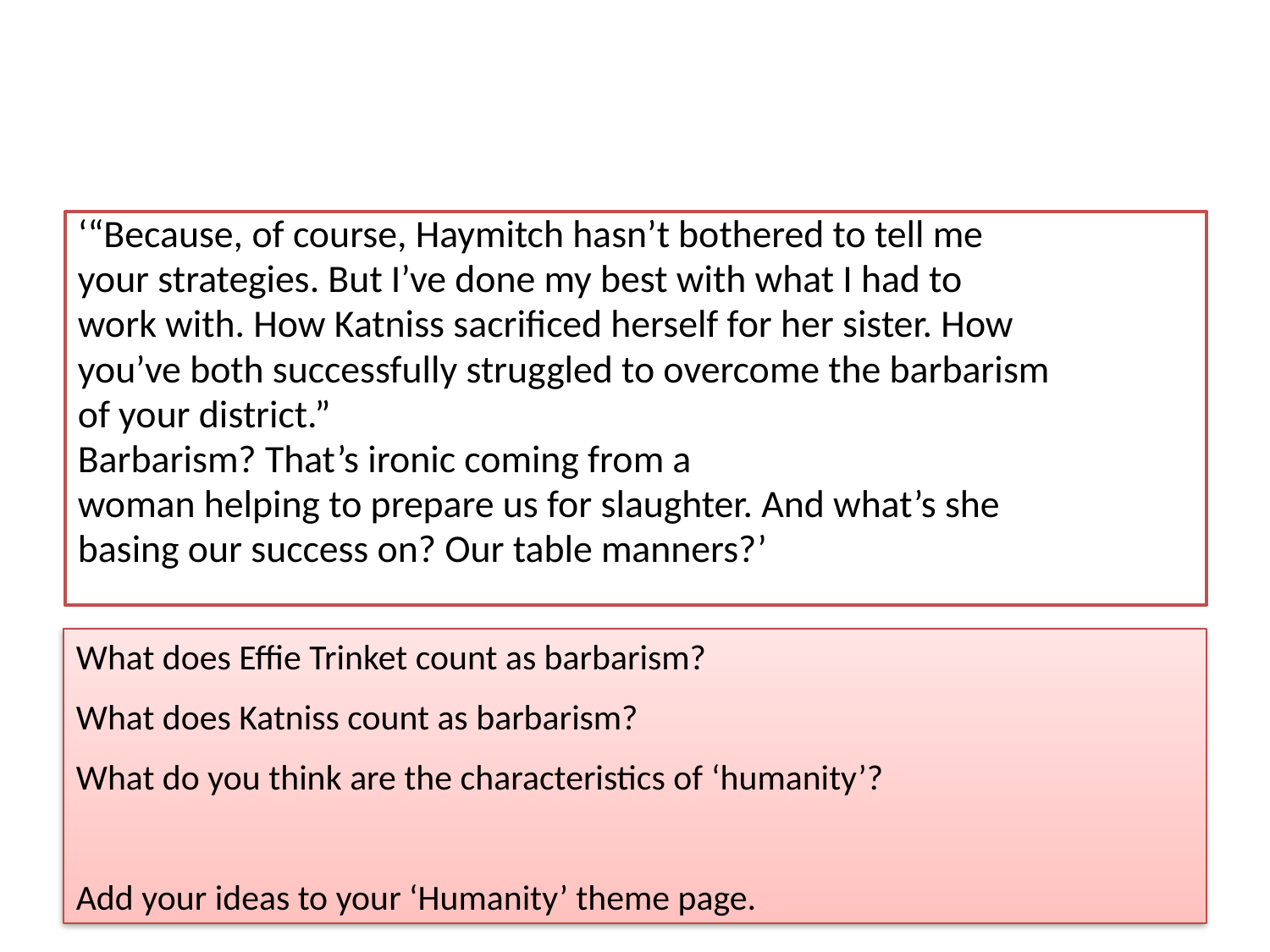

# Chapter 6
‘“Because, of course, Haymitch hasn’t bothered to tell me
your strategies. But I’ve done my best with what I had to
work with. How Katniss sacrificed herself for her sister. How
you’ve both successfully struggled to overcome the barbarism
of your district.”
Barbarism? That’s ironic coming from a
woman helping to prepare us for slaughter. And what’s she
basing our success on? Our table manners?’

What does Effie Trinket count as barbarism?
What does Katniss count as barbarism?
What do you think are the characteristics of ‘humanity’?

Add your ideas to your ‘Humanity’ theme page.